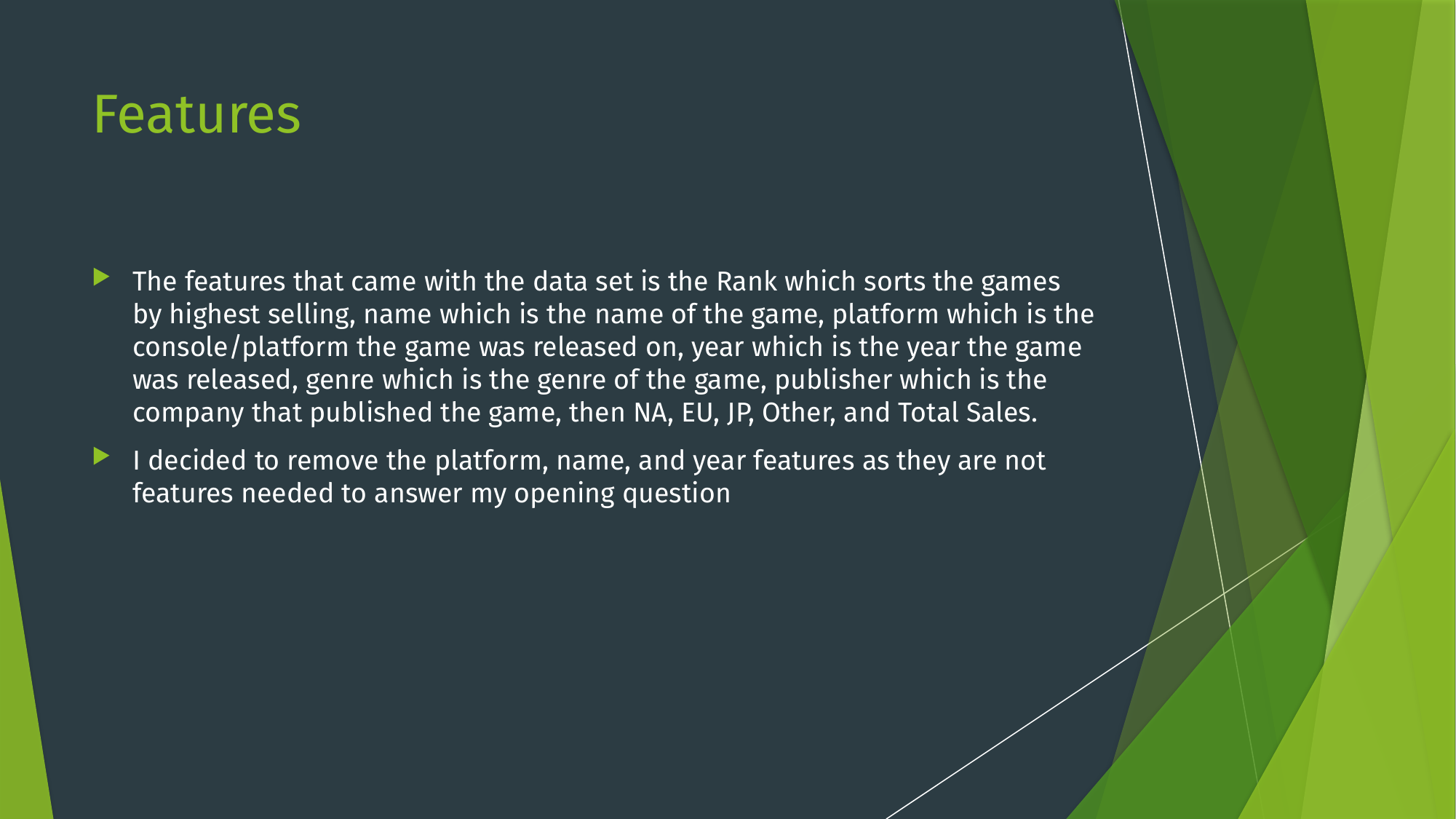

# Features
The features that came with the data set is the Rank which sorts the games by highest selling, name which is the name of the game, platform which is the console/platform the game was released on, year which is the year the game was released, genre which is the genre of the game, publisher which is the company that published the game, then NA, EU, JP, Other, and Total Sales.
I decided to remove the platform, name, and year features as they are not features needed to answer my opening question